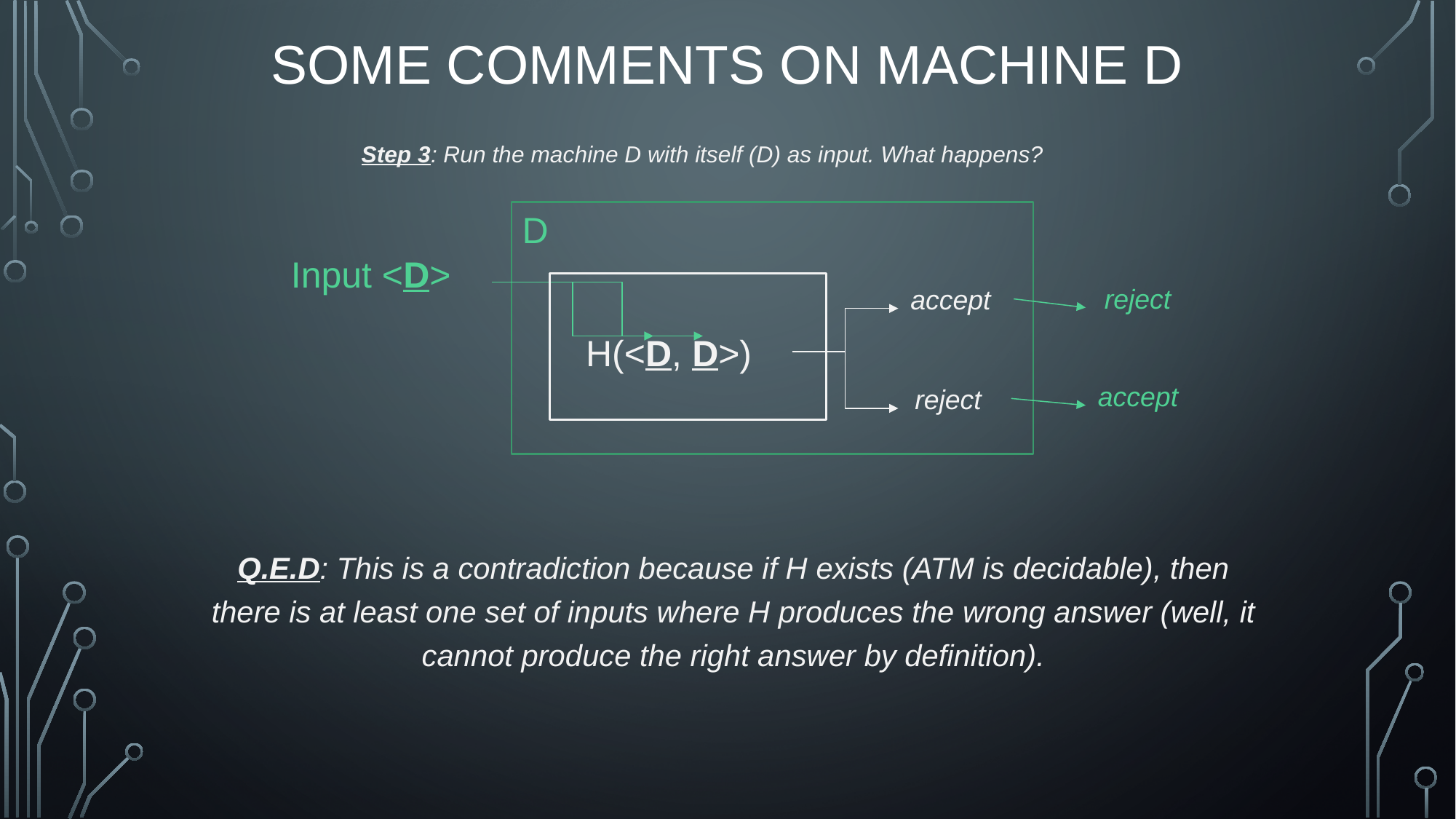

# Some Comments on Machine D
Step 3: Run the machine D with itself (D) as input. What happens?
D

Input <D>

reject
accept
H(<D, D>)
accept
reject
Q.E.D: This is a contradiction because if H exists (ATM is decidable), then there is at least one set of inputs where H produces the wrong answer (well, it cannot produce the right answer by definition).